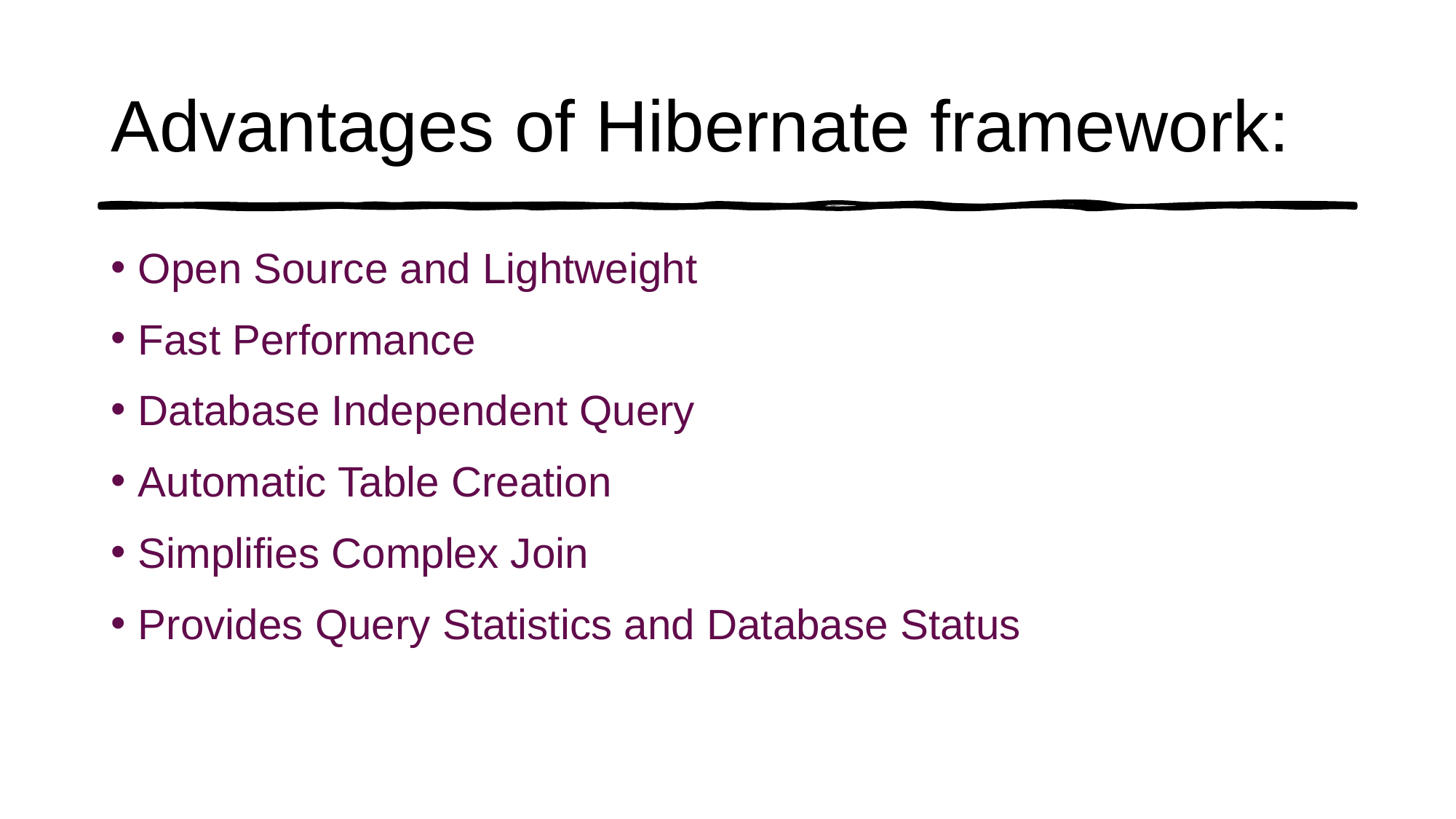

# Advantages of Hibernate framework:
Open Source and Lightweight
Fast Performance
Database Independent Query
Automatic Table Creation
Simplifies Complex Join
Provides Query Statistics and Database Status